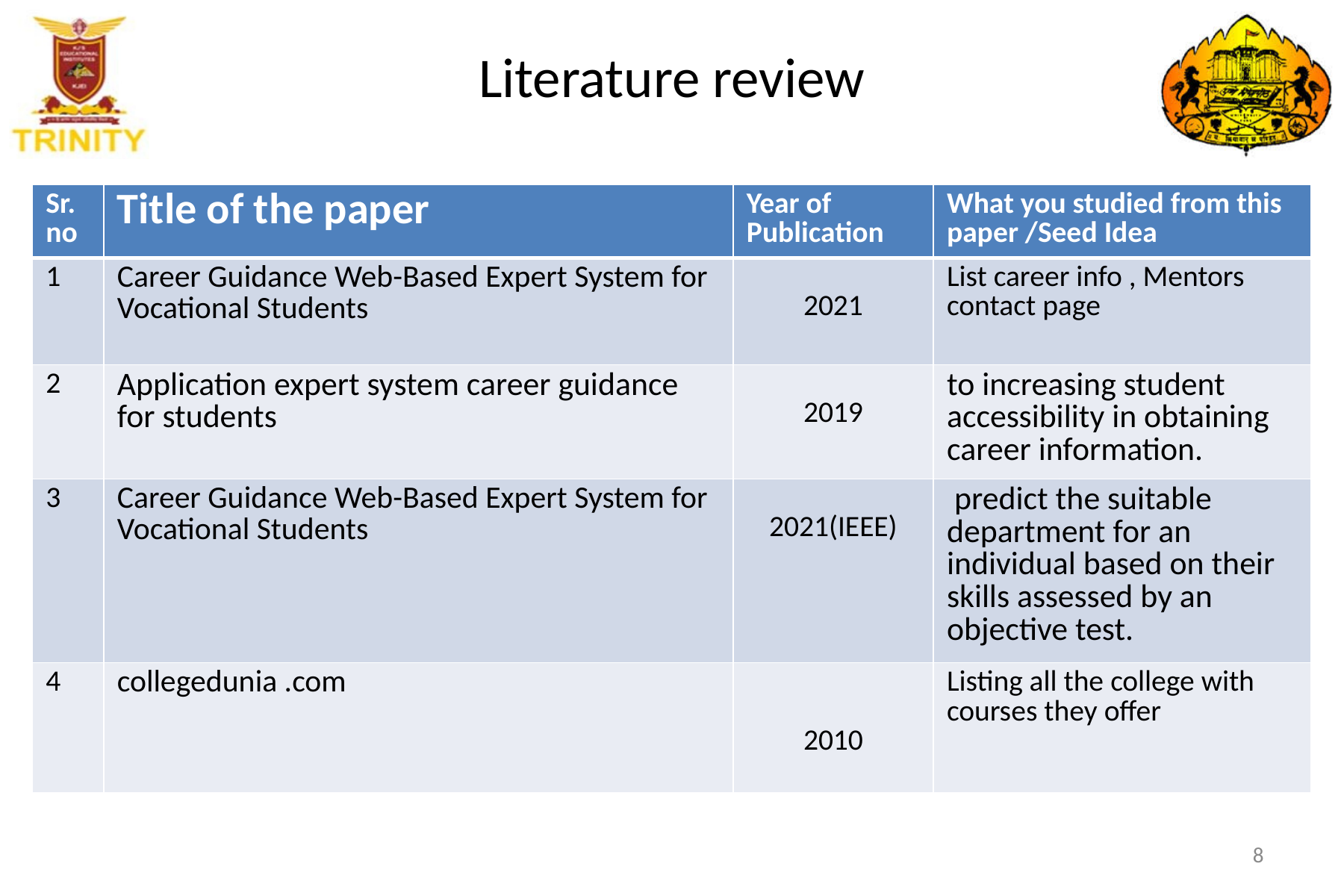

# Literature review
| Sr.no | Title of the paper | Year of Publication | What you studied from this paper /Seed Idea |
| --- | --- | --- | --- |
| 1 | Career Guidance Web-Based Expert System for Vocational Students | 2021 | List career info , Mentors contact page |
| 2 | Application expert system career guidance for students | 2019 | to increasing student accessibility in obtaining career information. |
| 3 | Career Guidance Web-Based Expert System for Vocational Students | 2021(IEEE) | predict the suitable department for an individual based on their skills assessed by an objective test. |
| 4 | collegedunia .com | 2010 | Listing all the college with courses they offer |

8